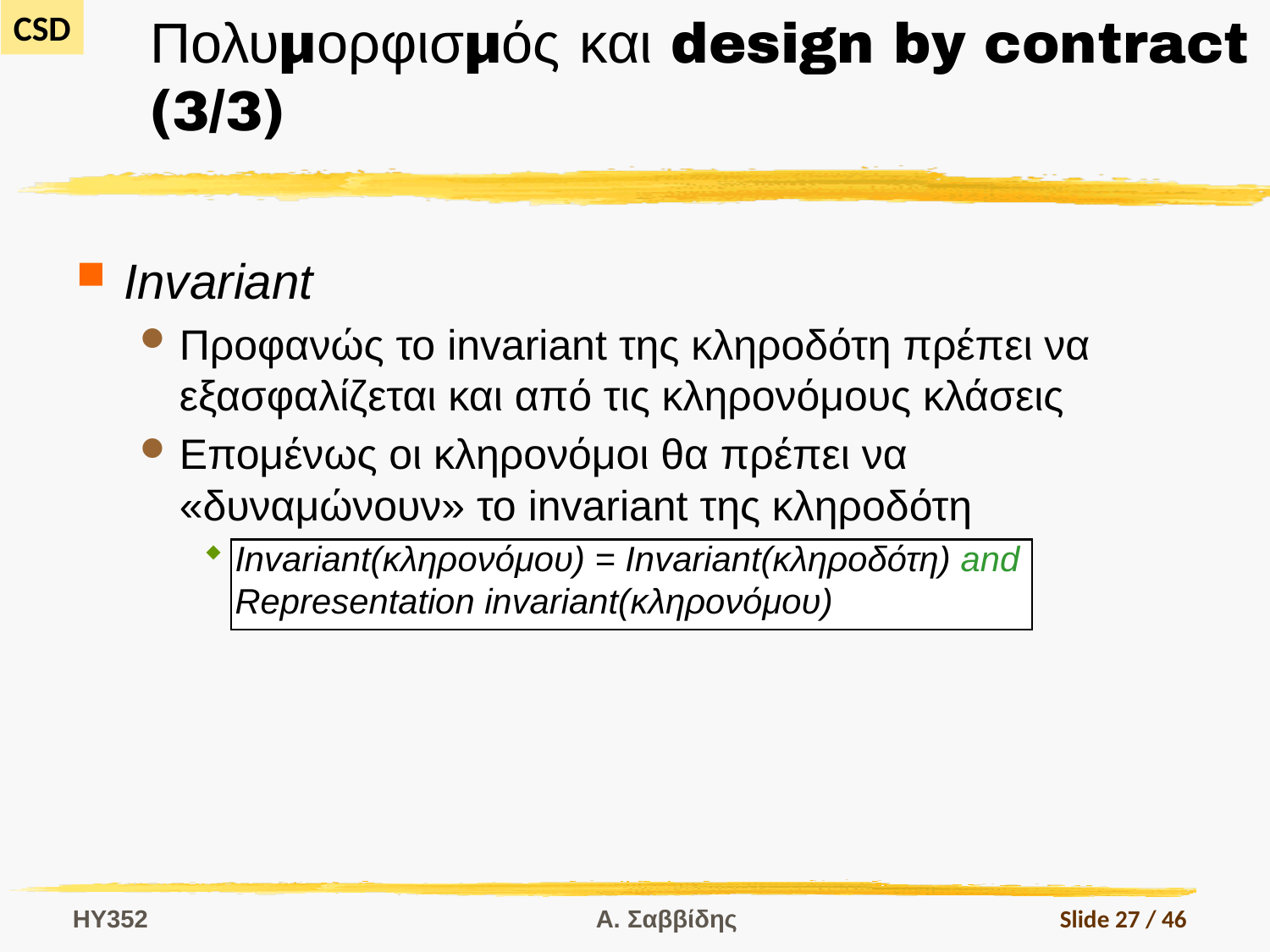

# Πολυμορφισμός και design by contract (3/3)
Invariant
Προφανώς το invariant της κληροδότη πρέπει να εξασφαλίζεται και από τις κληρονόμους κλάσεις
Επομένως οι κληρονόμοι θα πρέπει να «δυναμώνουν» το invariant της κληροδότη
Invariant(κληρονόμου) = Invariant(κληροδότη) and  Representation invariant(κληρονόμου)

HY352
Α. Σαββίδης
Slide 27 / 46